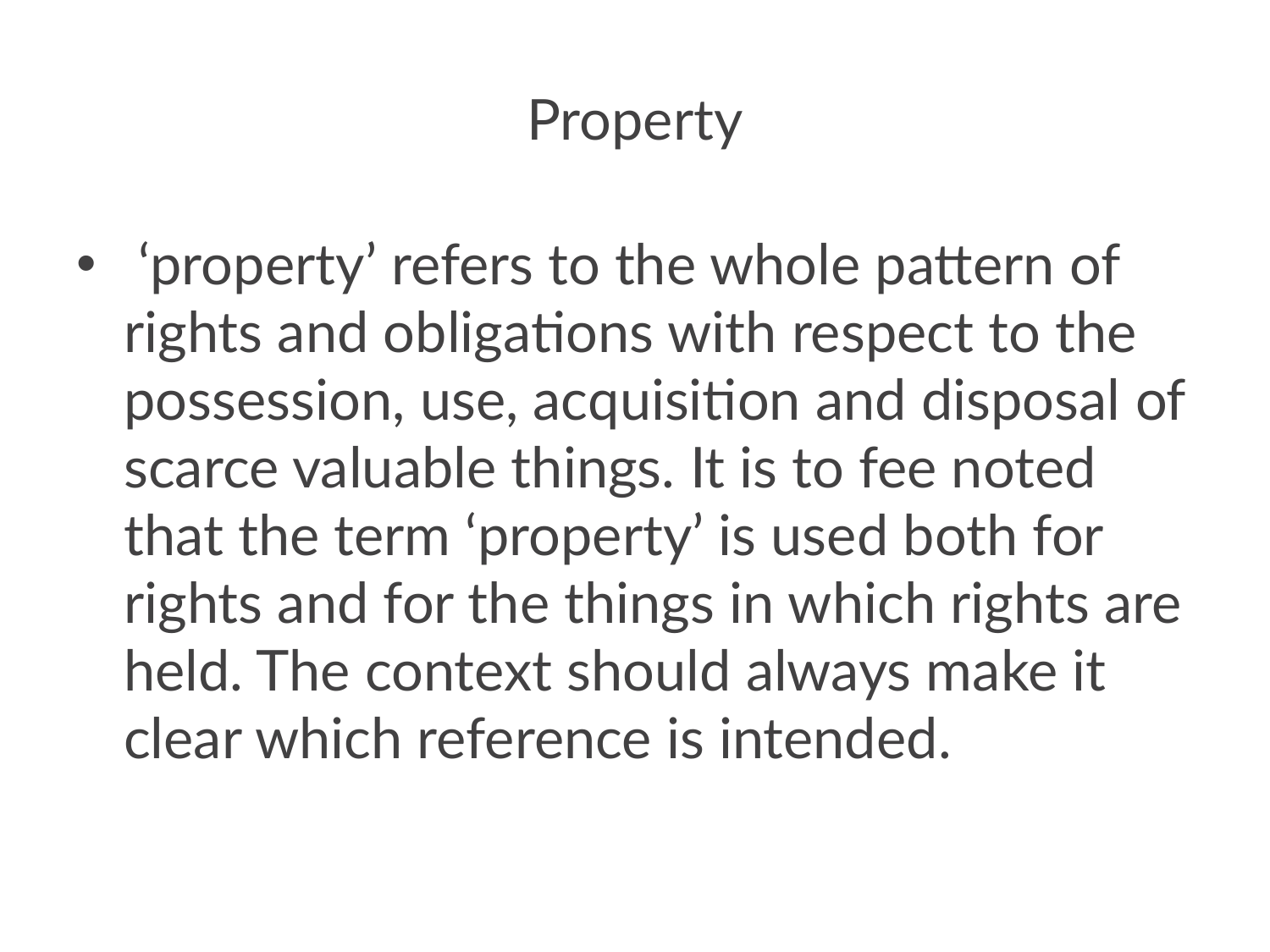

# Property
 ‘property’ refers to the whole pattern of rights and obligations with respect to the possession, use, acquisition and disposal of scarce valuable things. It is to fee noted that the term ‘property’ is used both for rights and for the things in which rights are held. The context should always make it clear which reference is intended.